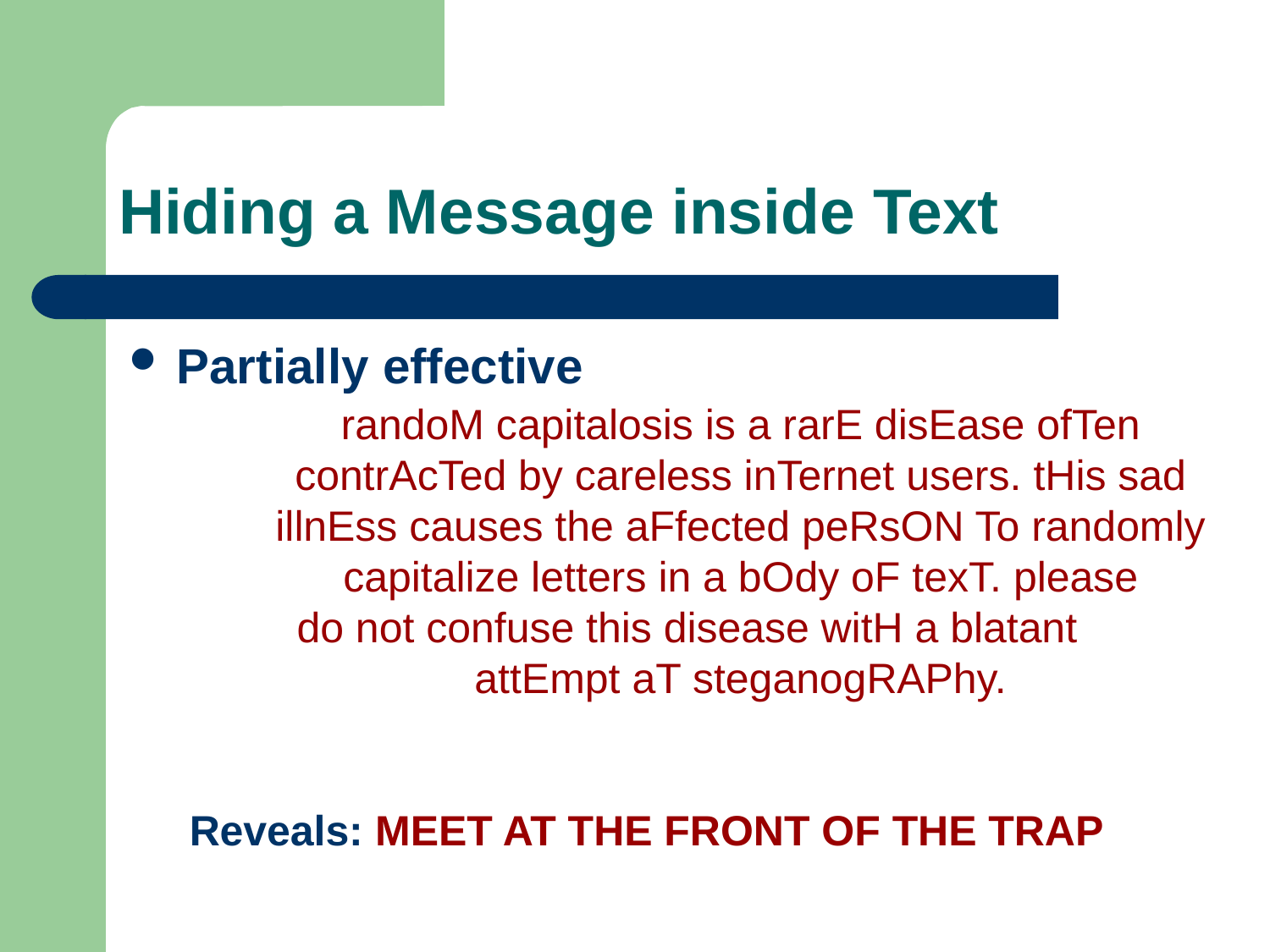

# Hiding a Message inside Text
Partially effective
randoM capitalosis is a rarE disEase ofTen
contrAcTed by careless inTernet users. tHis sad
illnEss causes the aFfected peRsON To randomly
capitalize letters in a bOdy oF texT. please
do not confuse this disease witH a blatant
attEmpt aT steganogRAPhy.

      Reveals: MEET AT THE FRONT OF THE TRAP